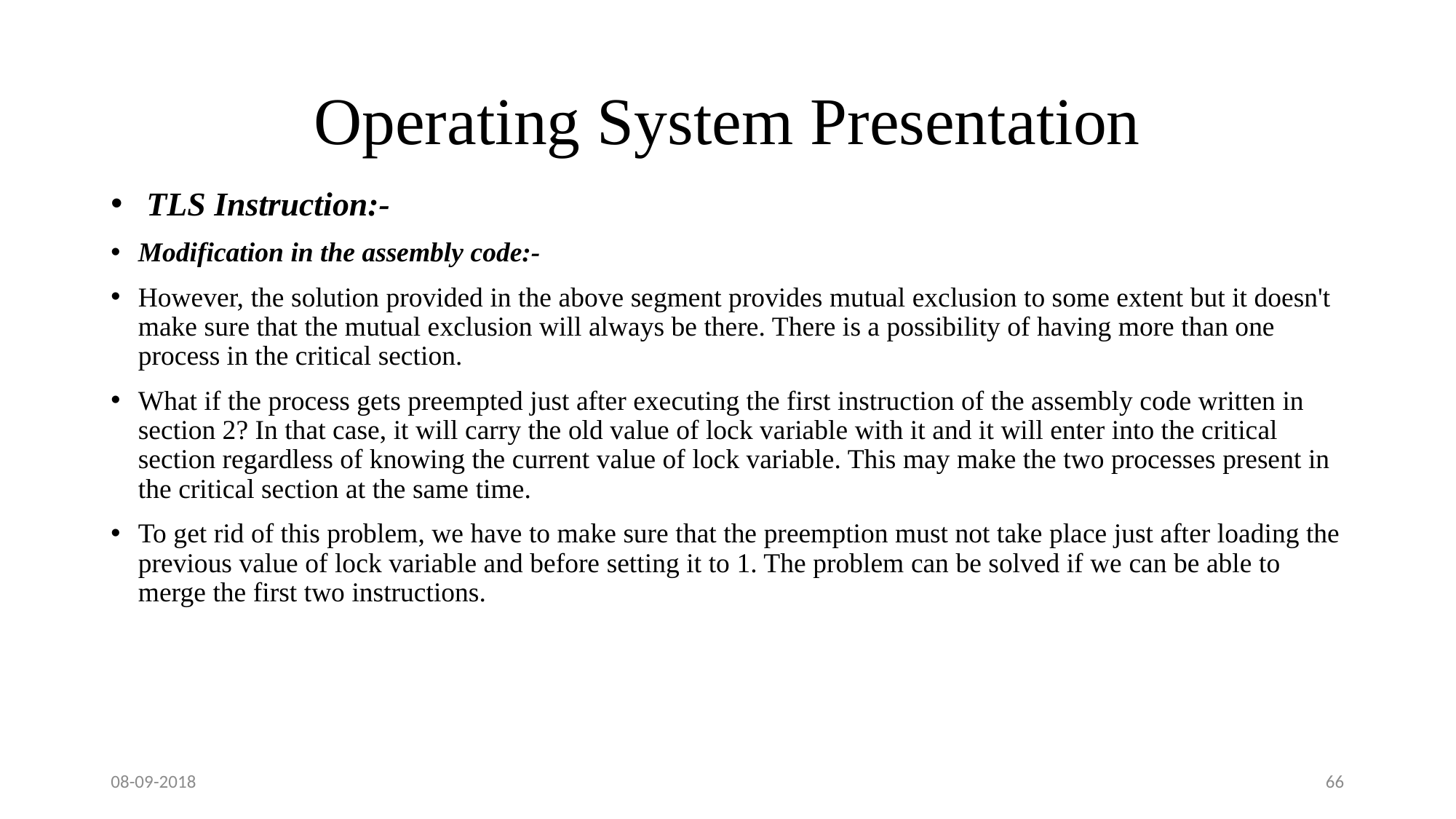

# Operating System Presentation
 TLS Instruction:-
Modification in the assembly code:-
However, the solution provided in the above segment provides mutual exclusion to some extent but it doesn't make sure that the mutual exclusion will always be there. There is a possibility of having more than one process in the critical section.
What if the process gets preempted just after executing the first instruction of the assembly code written in section 2? In that case, it will carry the old value of lock variable with it and it will enter into the critical section regardless of knowing the current value of lock variable. This may make the two processes present in the critical section at the same time.
To get rid of this problem, we have to make sure that the preemption must not take place just after loading the previous value of lock variable and before setting it to 1. The problem can be solved if we can be able to merge the first two instructions.
08-09-2018
66